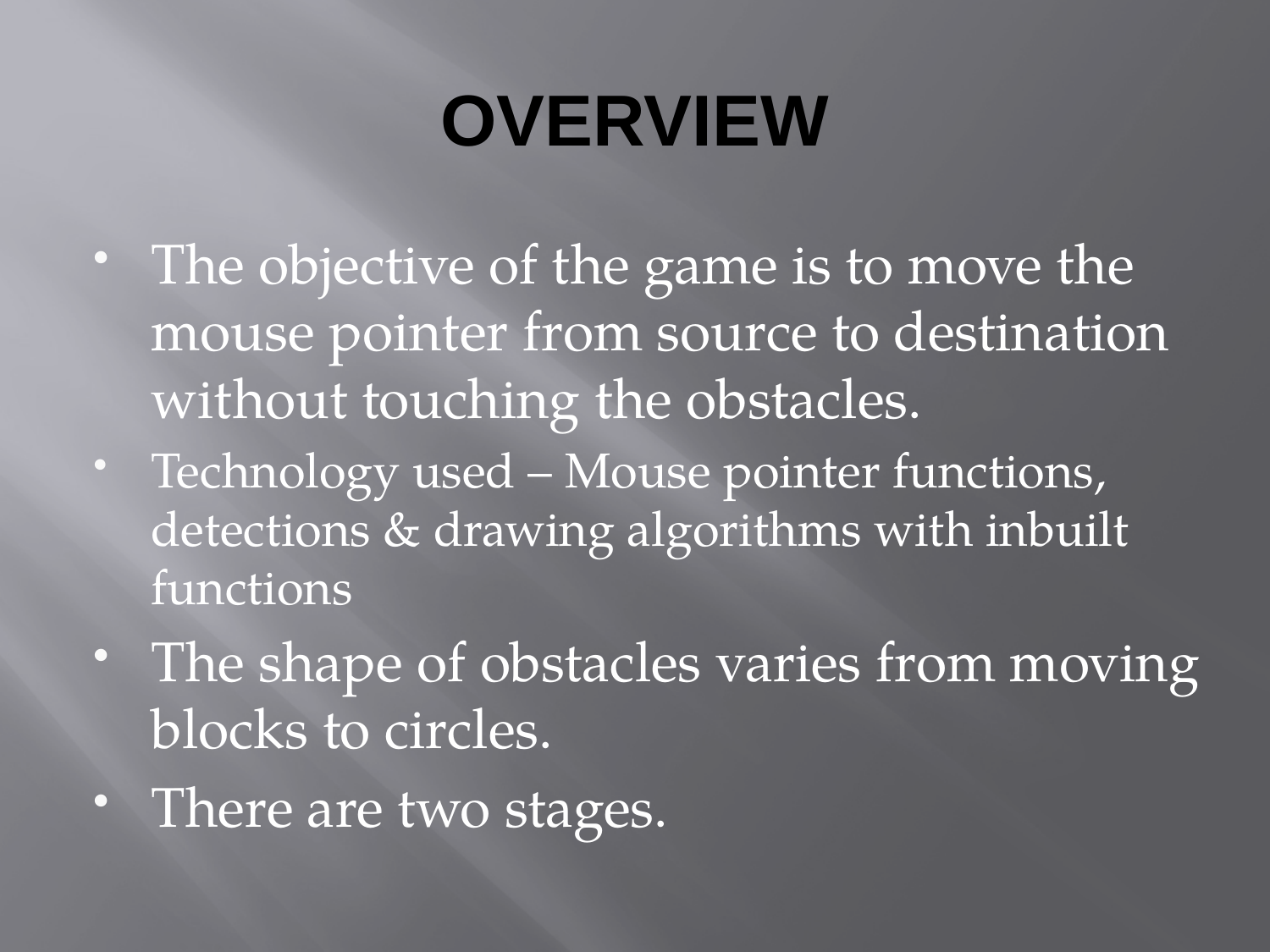

# OVERVIEW
The objective of the game is to move the mouse pointer from source to destination without touching the obstacles.
Technology used – Mouse pointer functions, detections & drawing algorithms with inbuilt functions
The shape of obstacles varies from moving blocks to circles.
There are two stages.